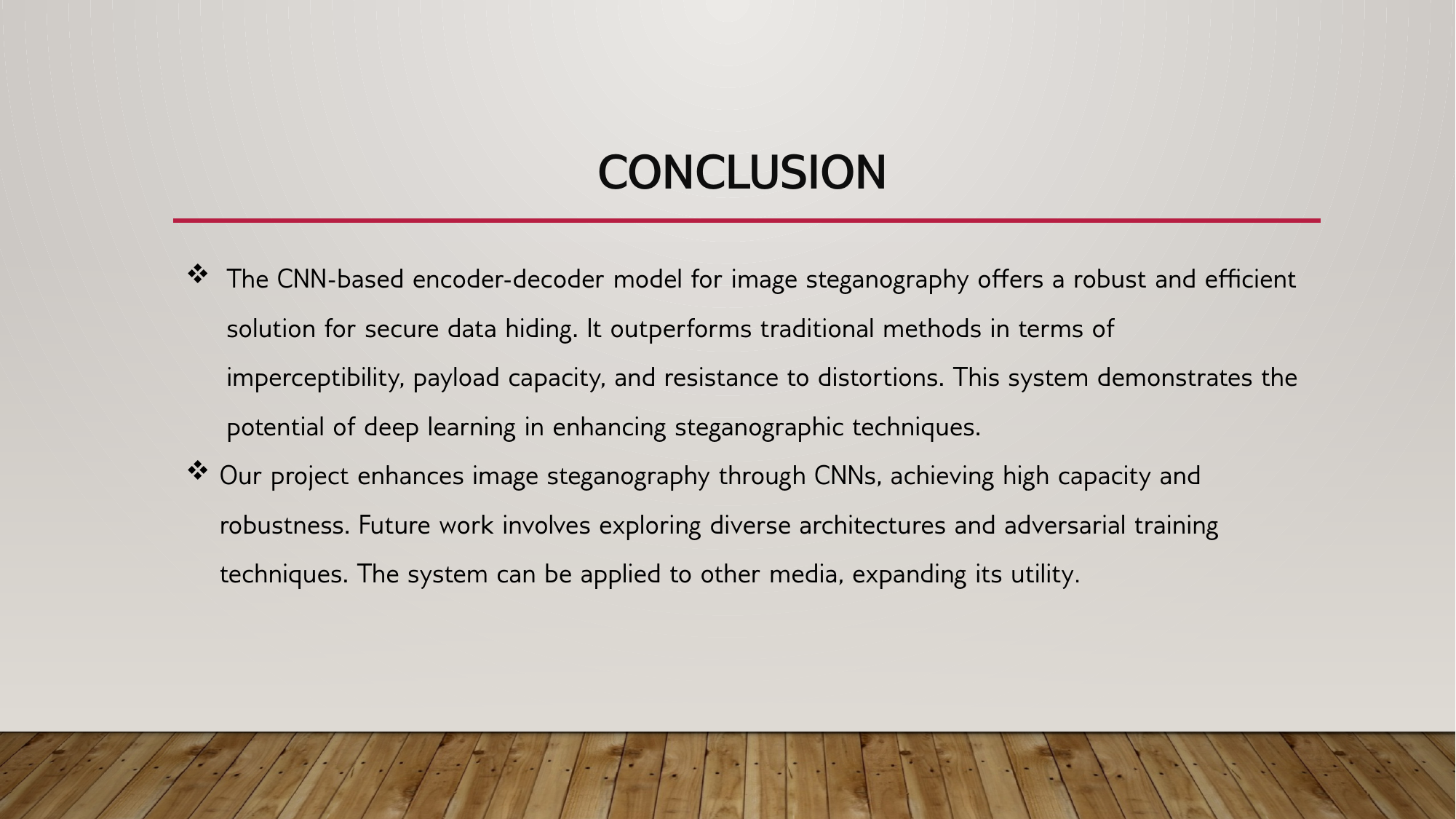

# Conclusion
The CNN-based encoder-decoder model for image steganography offers a robust and efficient solution for secure data hiding. It outperforms traditional methods in terms of imperceptibility, payload capacity, and resistance to distortions. This system demonstrates the potential of deep learning in enhancing steganographic techniques.
Our project enhances image steganography through CNNs, achieving high capacity and robustness. Future work involves exploring diverse architectures and adversarial training techniques. The system can be applied to other media, expanding its utility.